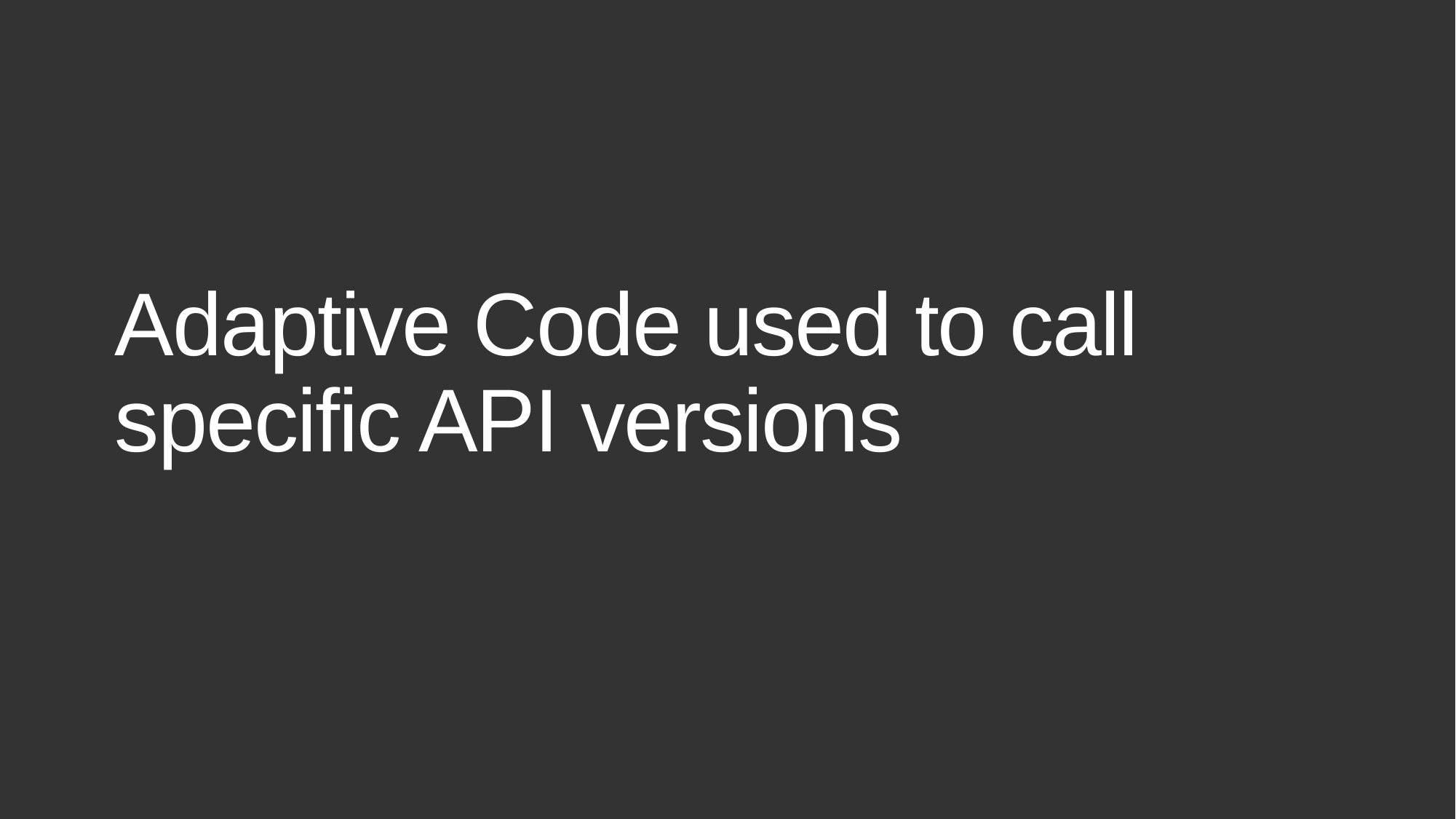

# Adaptive Code used to call specific API versions